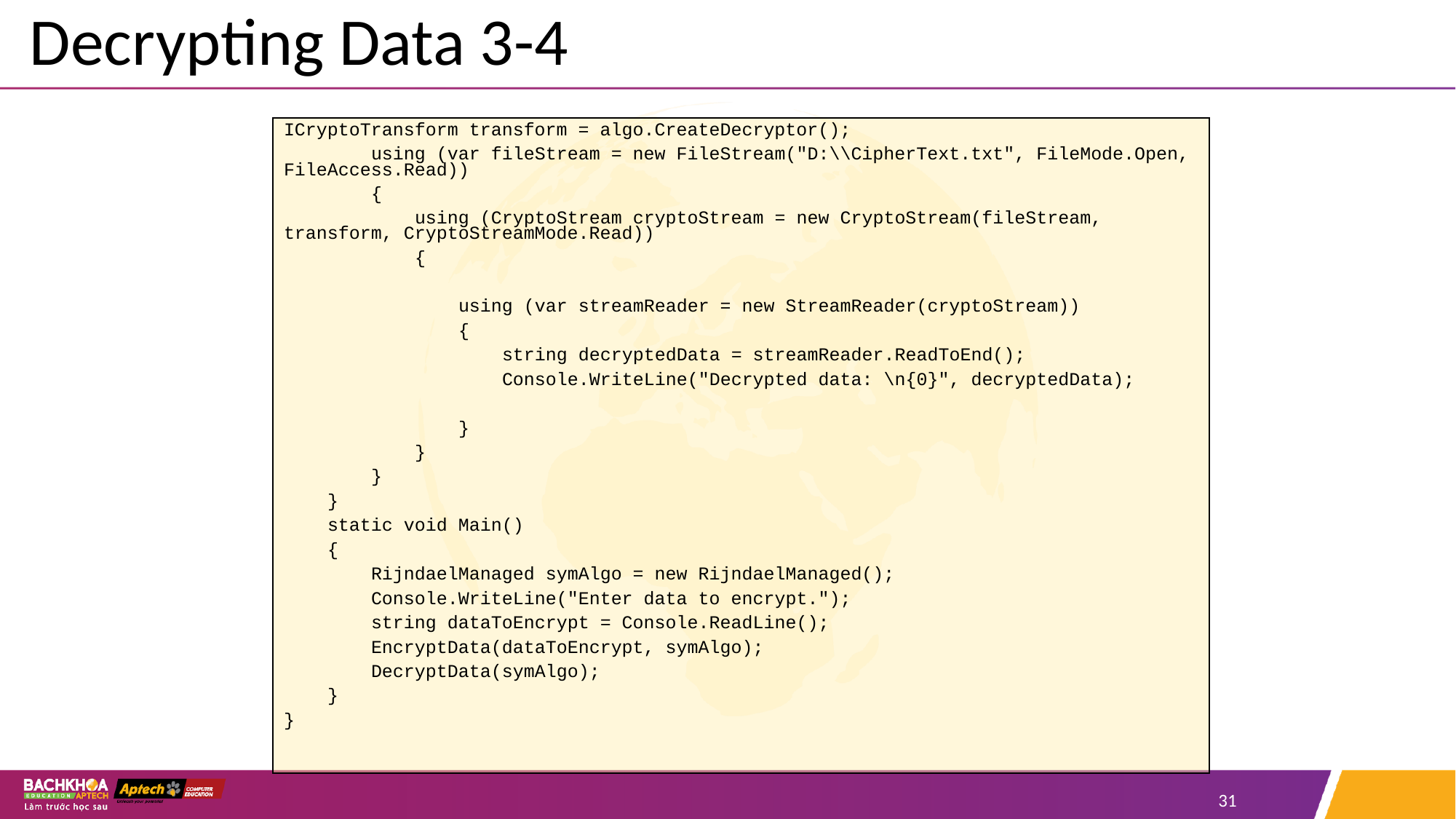

# Decrypting Data 3-4

ICryptoTransform transform = algo.CreateDecryptor();
        using (var fileStream = new FileStream("D:\\CipherText.txt", FileMode.Open, FileAccess.Read))
        {
            using (CryptoStream cryptoStream = new CryptoStream(fileStream, transform, CryptoStreamMode.Read))
            {

                using (var streamReader = new StreamReader(cryptoStream))
                {
                    string decryptedData = streamReader.ReadToEnd();
                    Console.WriteLine("Decrypted data: \n{0}", decryptedData);

                }
            }
        }
    }
    static void Main()
    {
        RijndaelManaged symAlgo = new RijndaelManaged();
        Console.WriteLine("Enter data to encrypt.");
        string dataToEncrypt = Console.ReadLine();
        EncryptData(dataToEncrypt, symAlgo);
        DecryptData(symAlgo);
    }
}

31